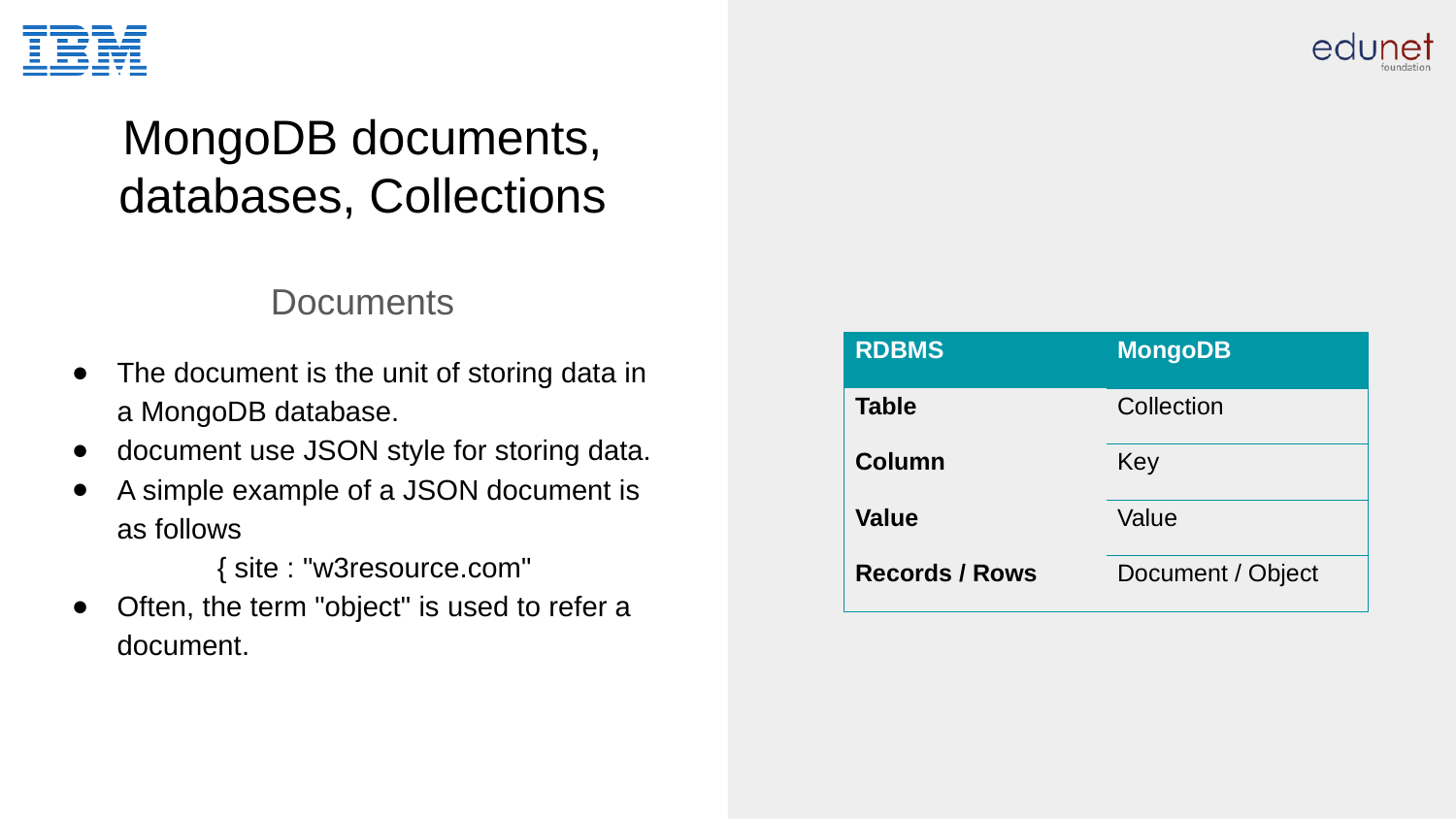

# MongoDB documents, databases, Collections
Documents
| RDBMS | MongoDB |
| --- | --- |
| Table | Collection |
| Column | Key |
| Value | Value |
| Records / Rows | Document / Object |
The document is the unit of storing data in a MongoDB database.
document use JSON style for storing data.
A simple example of a JSON document is as follows
	{ site : "w3resource.com"
Often, the term "object" is used to refer a document.